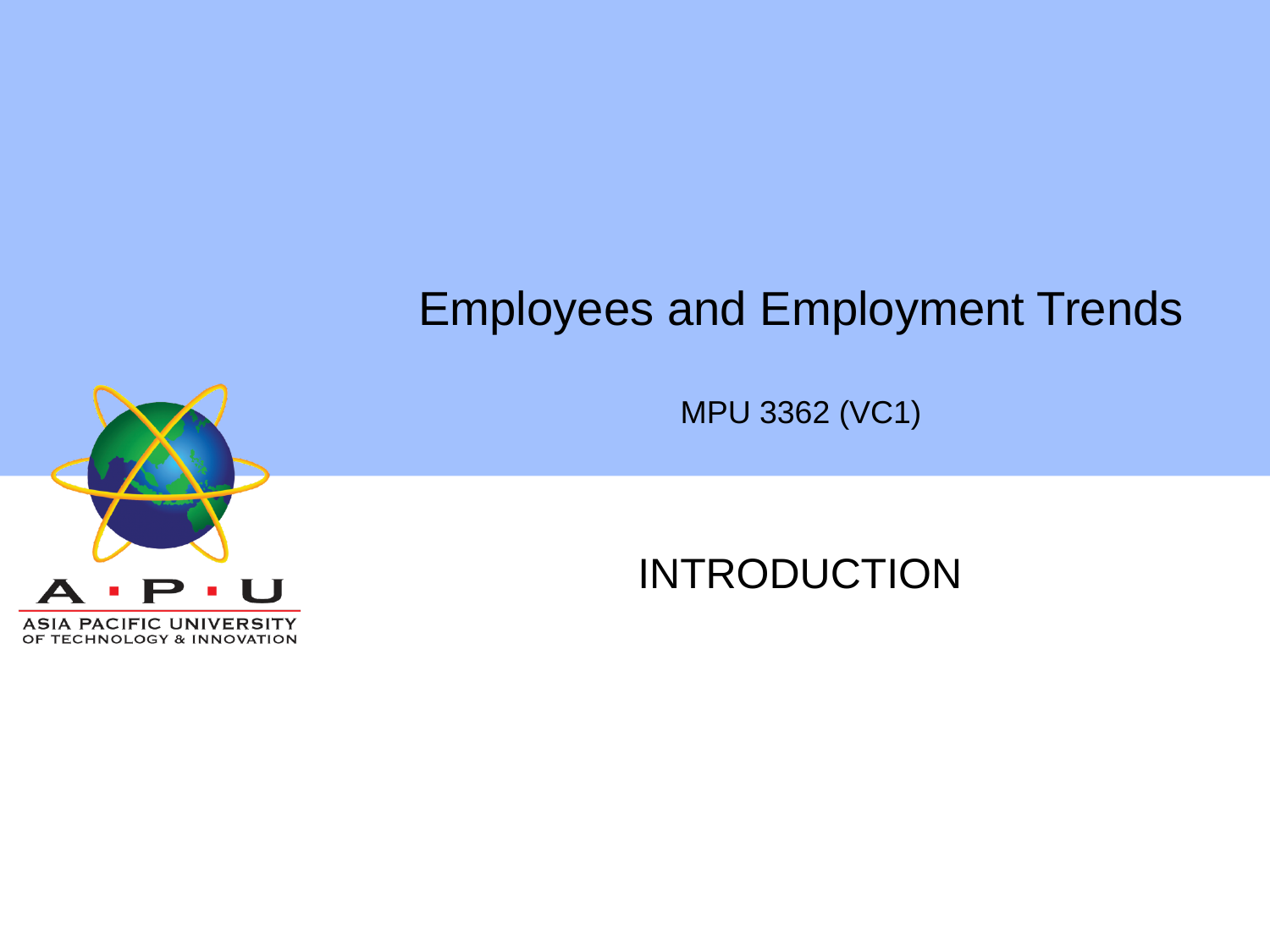

# Employees and Employment Trends MPU 3362 (VC1)
INTRODUCTION